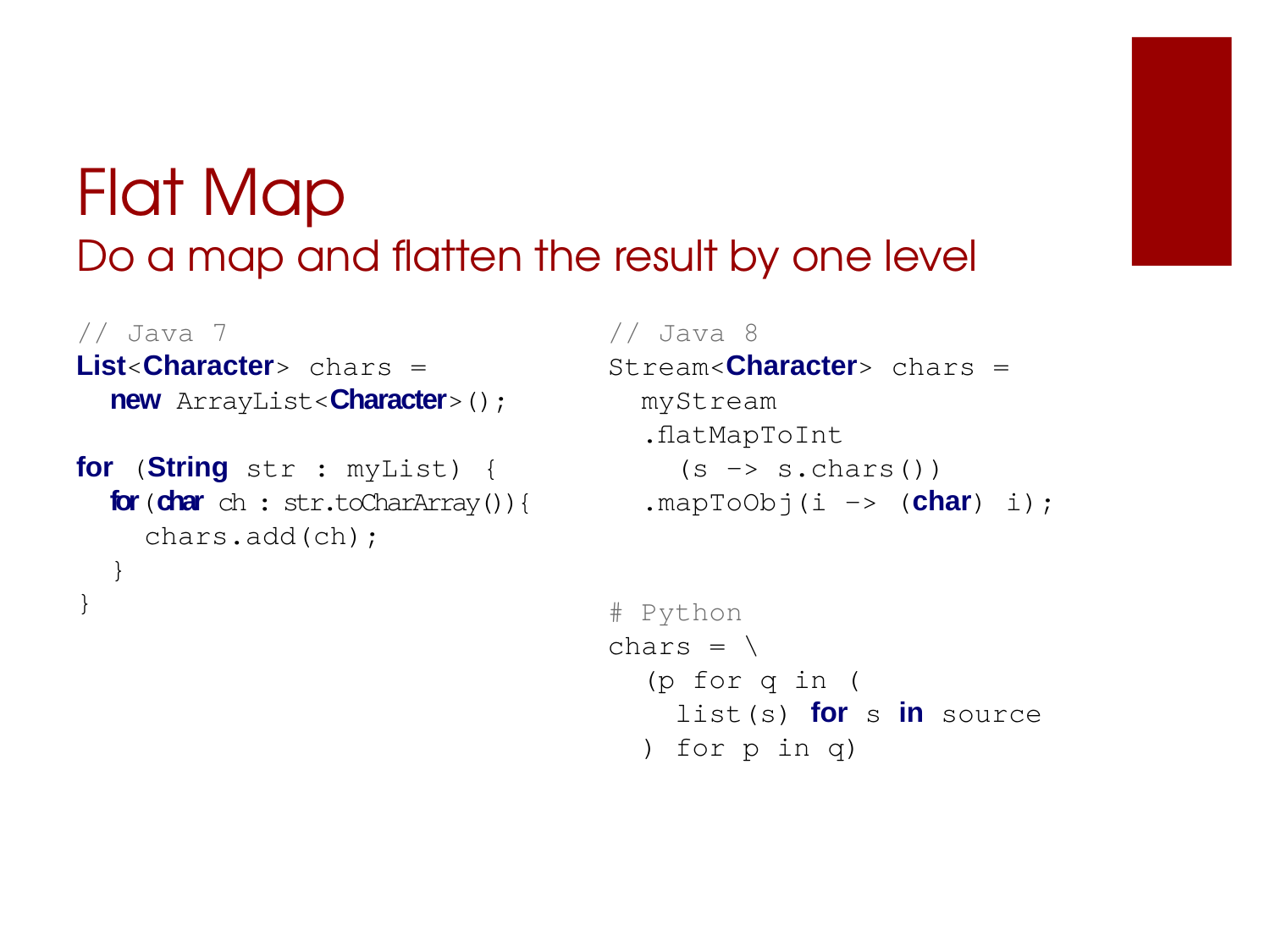

# Flat Map Do a map and flatten the result by one level
// Java 8
Stream<Character> chars =
  myStream
  .flatMapToInt
    (s -> s.chars())
  .mapToObj(i -> (char) i);
// Java 7
List<Character> chars =
  new ArrayList<Character>();

for (String str : myList) {
  for(char ch : str.toCharArray()){
    chars.add(ch);
  }
}
# Python
chars = \
  (p for q in (
    list(s) for s in source
  ) for p in q)